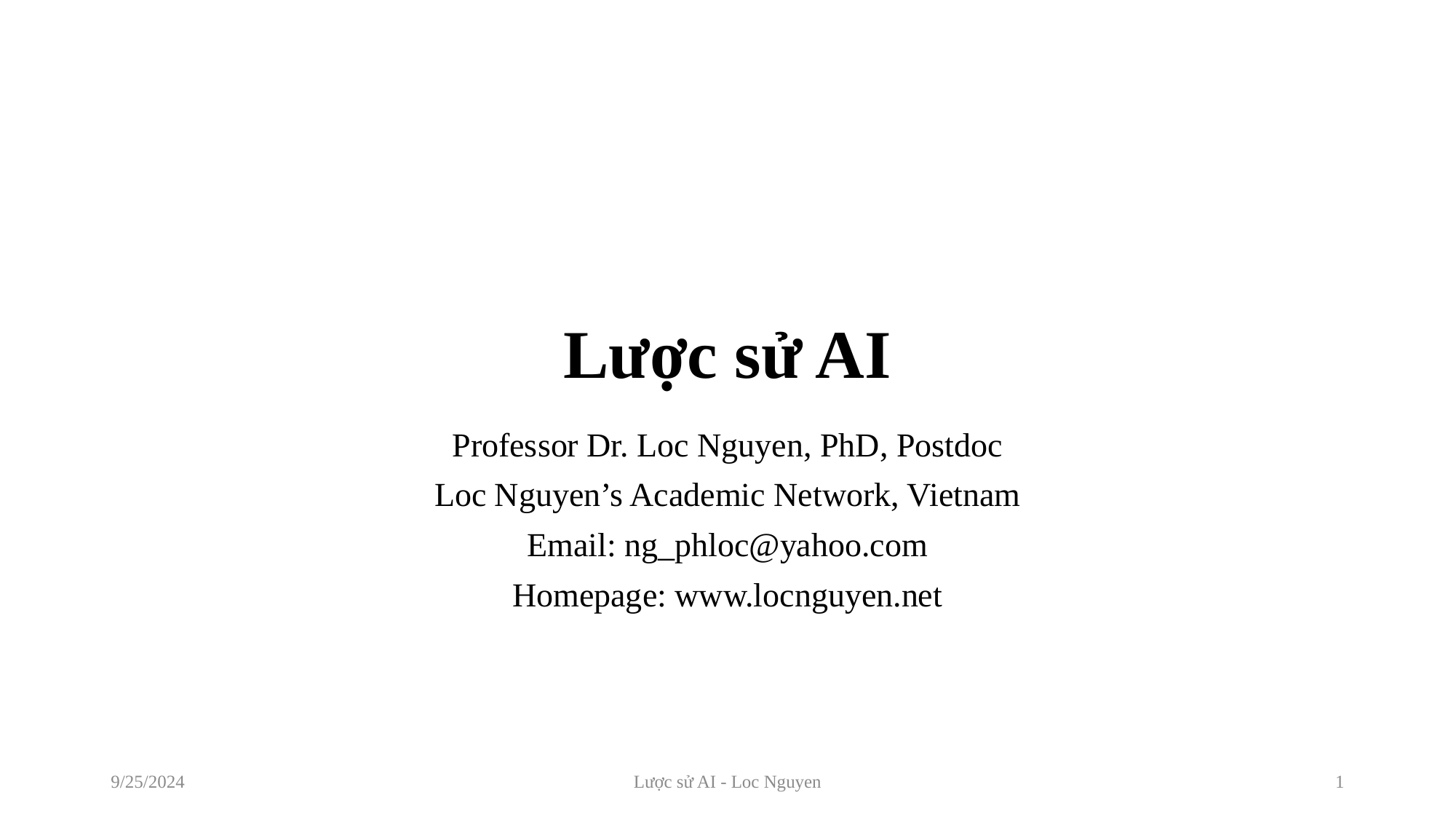

# Lược sử AI
Professor Dr. Loc Nguyen, PhD, Postdoc
Loc Nguyen’s Academic Network, Vietnam
Email: ng_phloc@yahoo.com
Homepage: www.locnguyen.net

9/25/2024
Lược sử AI - Loc Nguyen
1